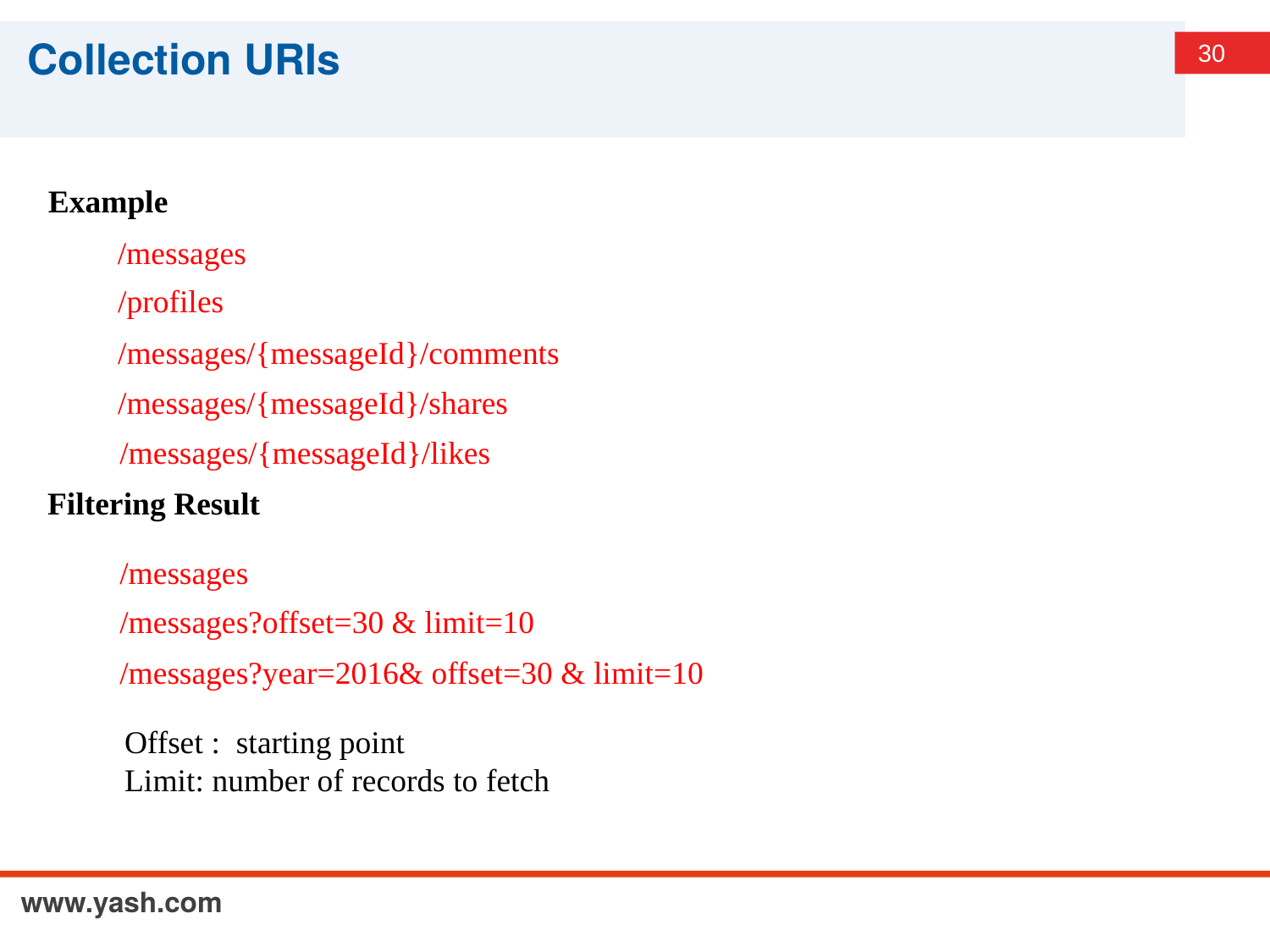

# Collection URIs
Example
/messages
/profiles
/messages/{messageId}/comments
/messages/{messageId}/shares
/messages/{messageId}/likes
Filtering Result
/messages
/messages?offset=30 & limit=10
/messages?year=2016& offset=30 & limit=10
Offset :  starting point
Limit: number of records to fetch